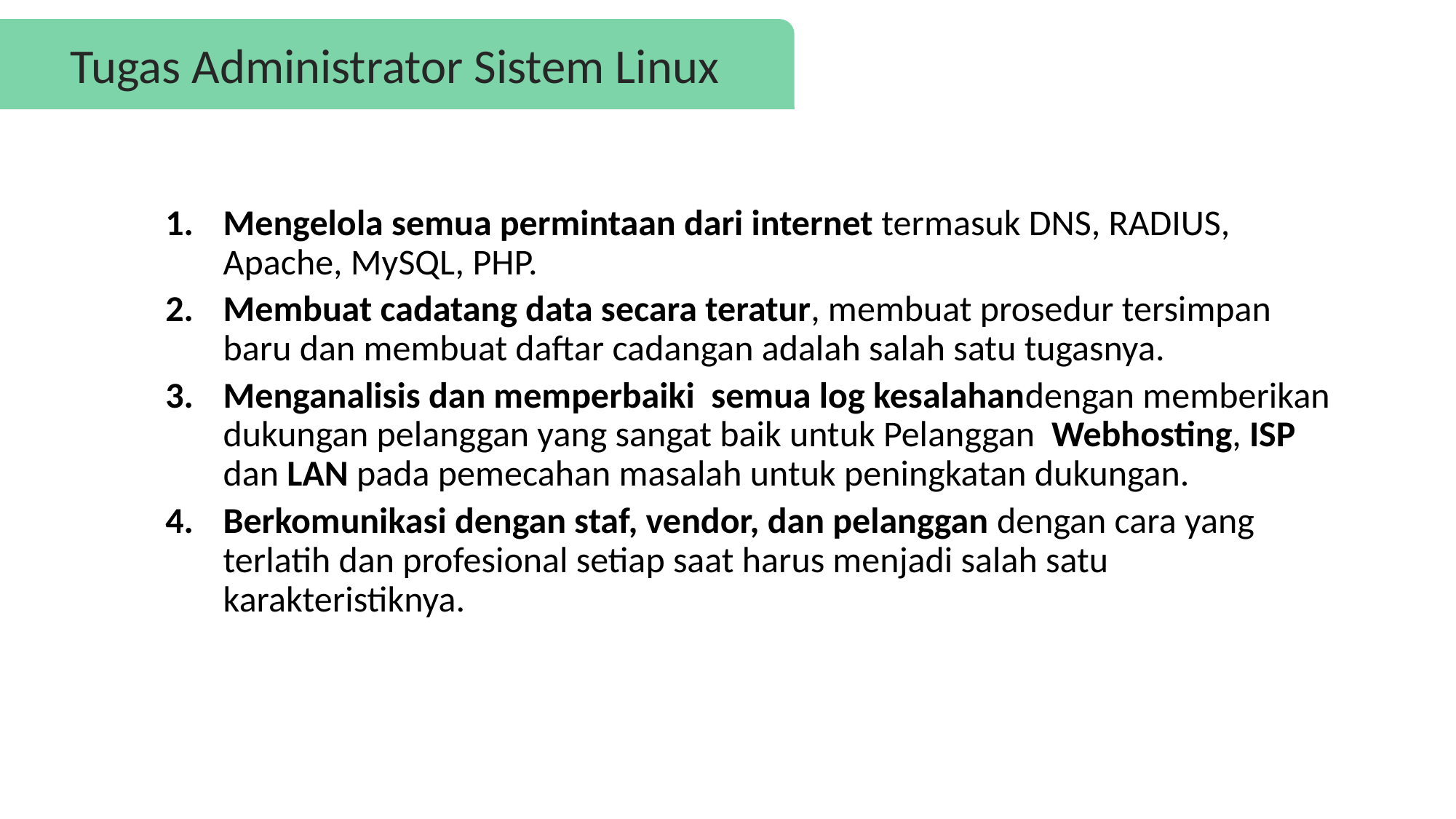

Tugas Administrator Sistem Linux
Mengelola semua permintaan dari internet termasuk DNS, RADIUS, Apache, MySQL, PHP.
Membuat cadatang data secara teratur, membuat prosedur tersimpan baru dan membuat daftar cadangan adalah salah satu tugasnya.
Menganalisis dan memperbaiki  semua log kesalahandengan memberikan dukungan pelanggan yang sangat baik untuk Pelanggan  Webhosting, ISP dan LAN pada pemecahan masalah untuk peningkatan dukungan.
Berkomunikasi dengan staf, vendor, dan pelanggan dengan cara yang terlatih dan profesional setiap saat harus menjadi salah satu karakteristiknya.